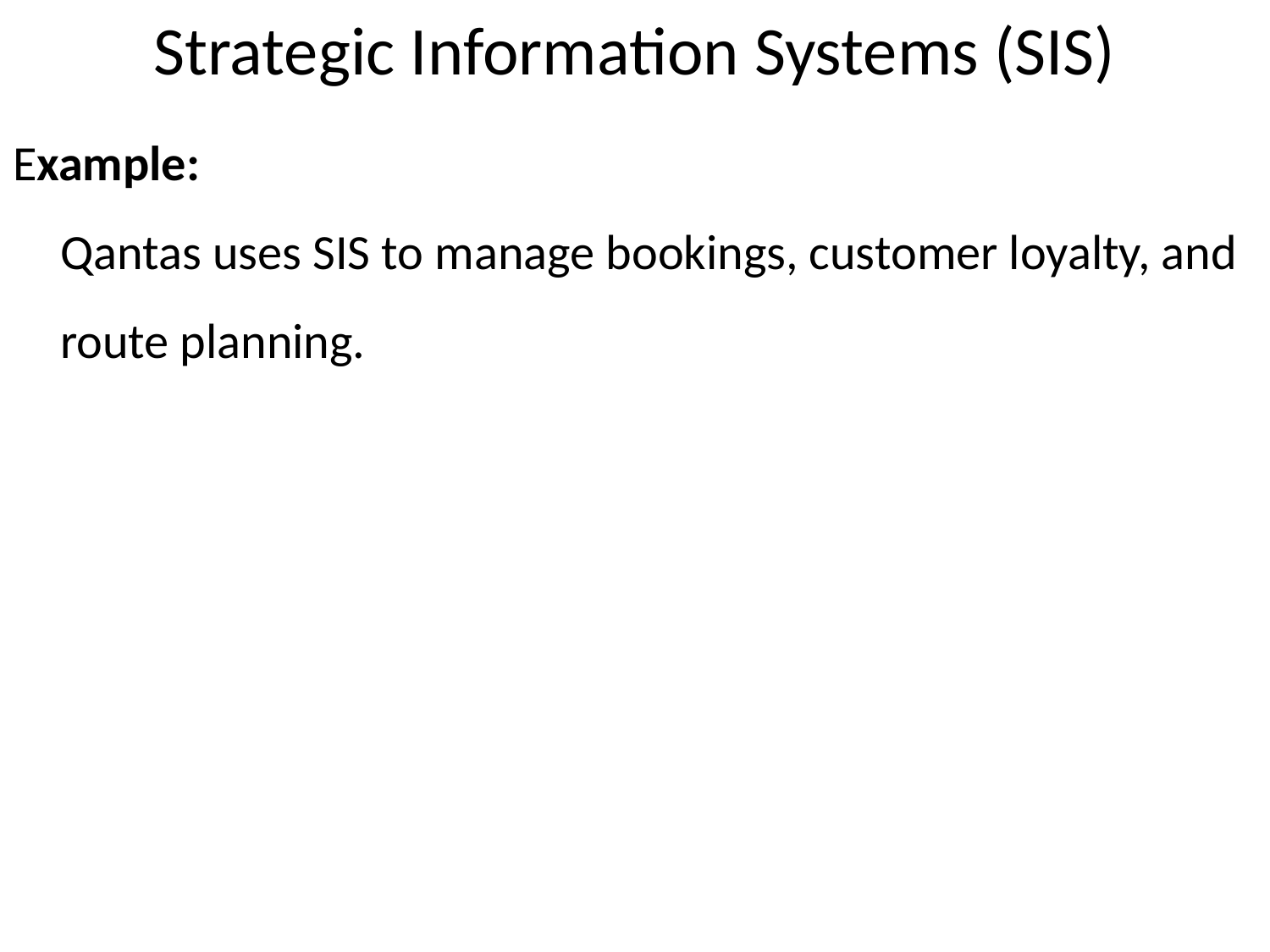

# Strategic Information Systems (SIS)
Example:
Qantas uses SIS to manage bookings, customer loyalty, and route planning.